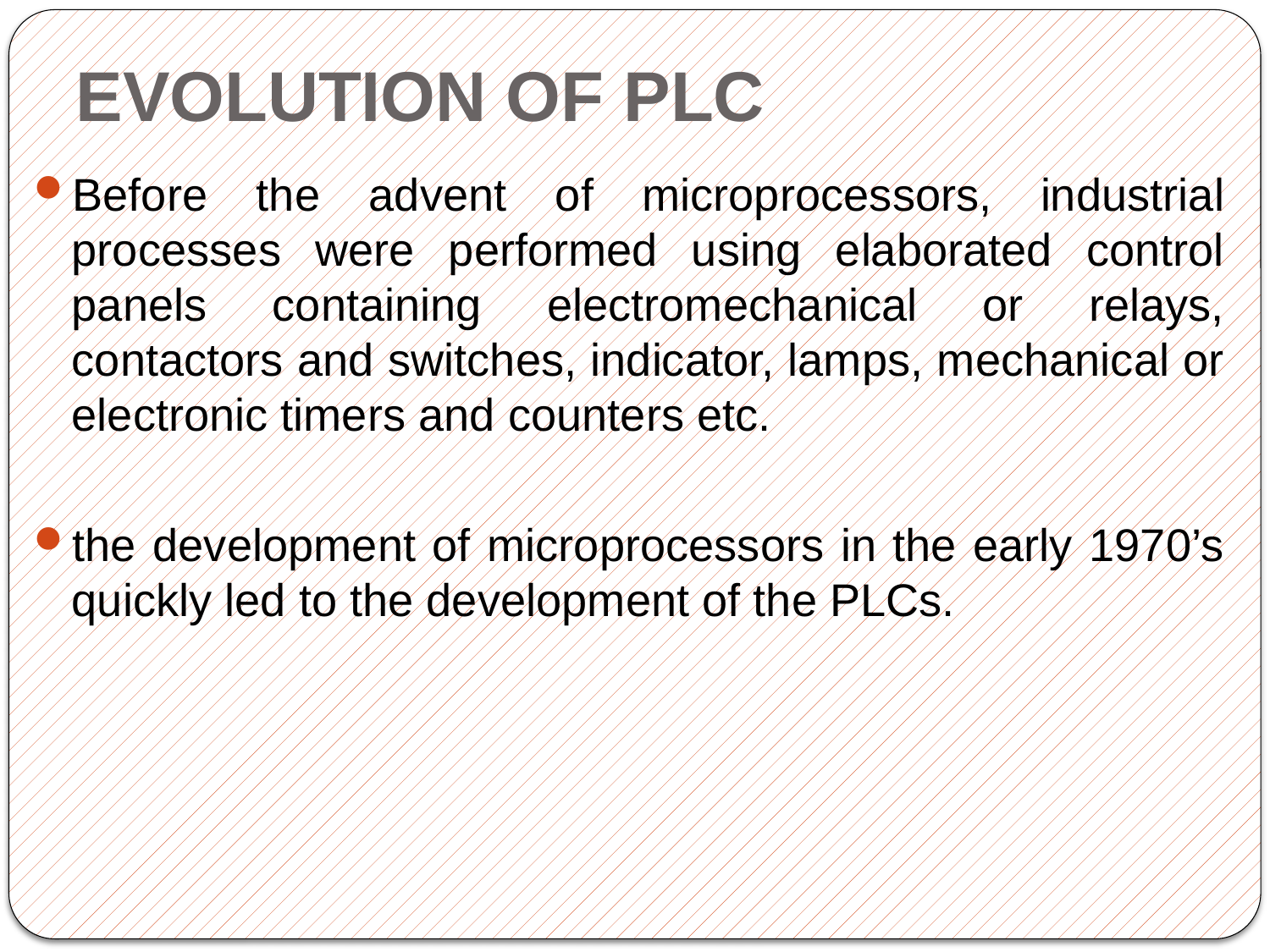

# EVOLUTION OF PLC
Before the advent of microprocessors, industrial processes were performed using elaborated control panels containing electromechanical or relays, contactors and switches, indicator, lamps, mechanical or electronic timers and counters etc.

the development of microprocessors in the early 1970’s quickly led to the development of the PLCs.